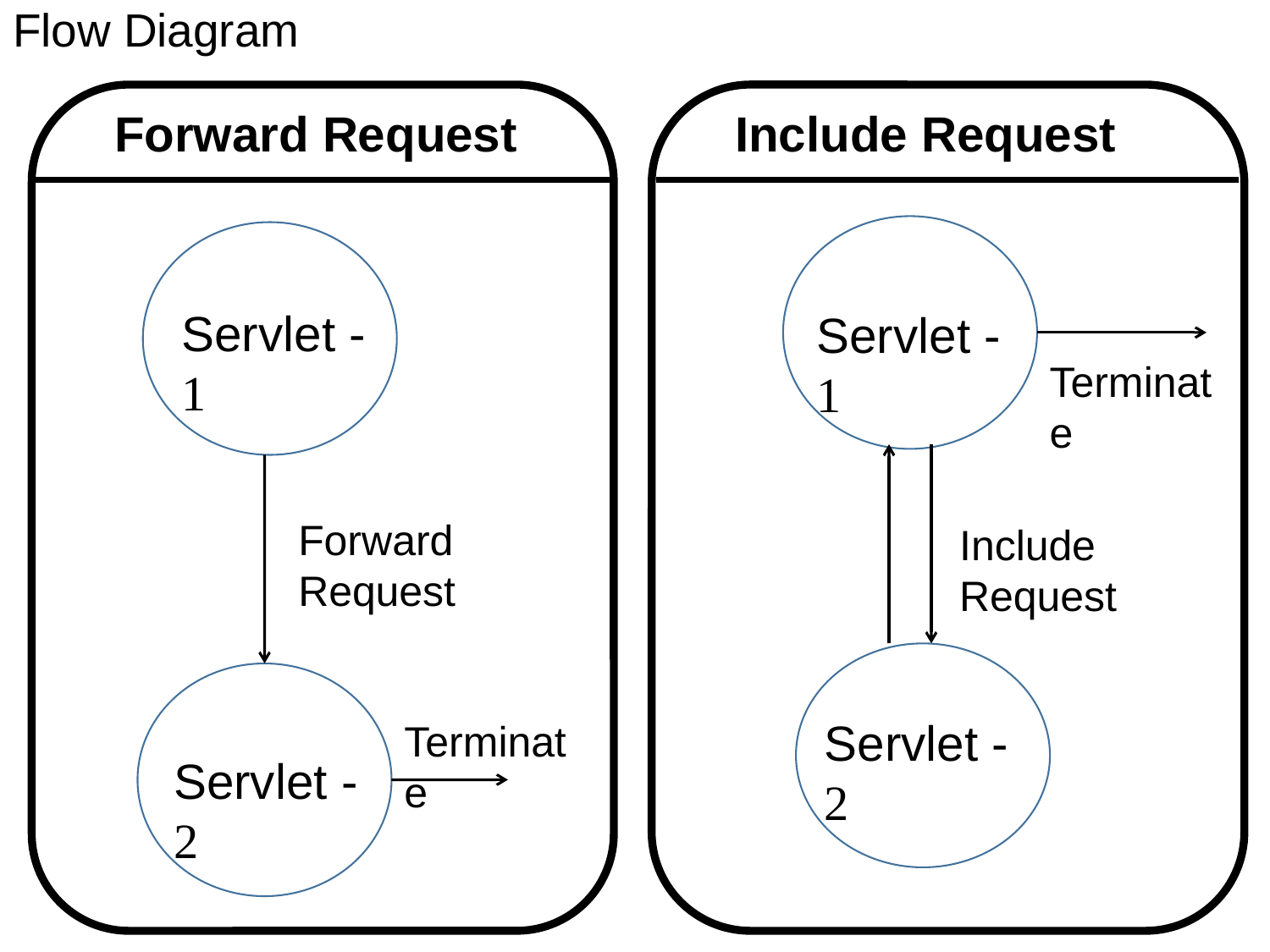

# Flow Diagram

Include Request

Forward Request

Servlet - 1
Servlet - 1
Terminate
Forward Request
Include Request

Servlet - 2
Terminate
Servlet - 2